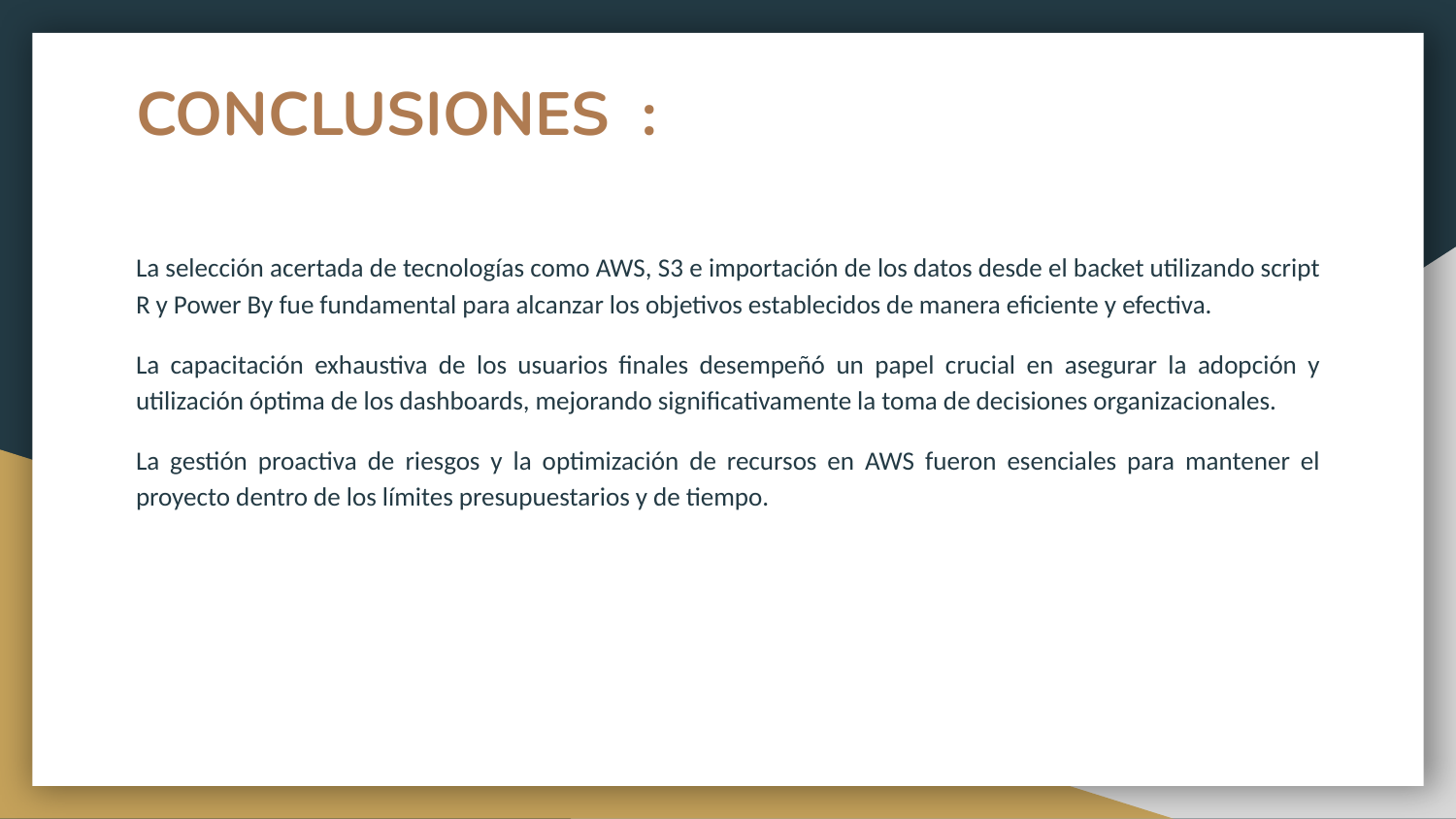

# CONCLUSIONES  :
La selección acertada de tecnologías como AWS, S3 e importación de los datos desde el backet utilizando script R y Power By fue fundamental para alcanzar los objetivos establecidos de manera eficiente y efectiva.
La capacitación exhaustiva de los usuarios finales desempeñó un papel crucial en asegurar la adopción y utilización óptima de los dashboards, mejorando significativamente la toma de decisiones organizacionales.
La gestión proactiva de riesgos y la optimización de recursos en AWS fueron esenciales para mantener el proyecto dentro de los límites presupuestarios y de tiempo.